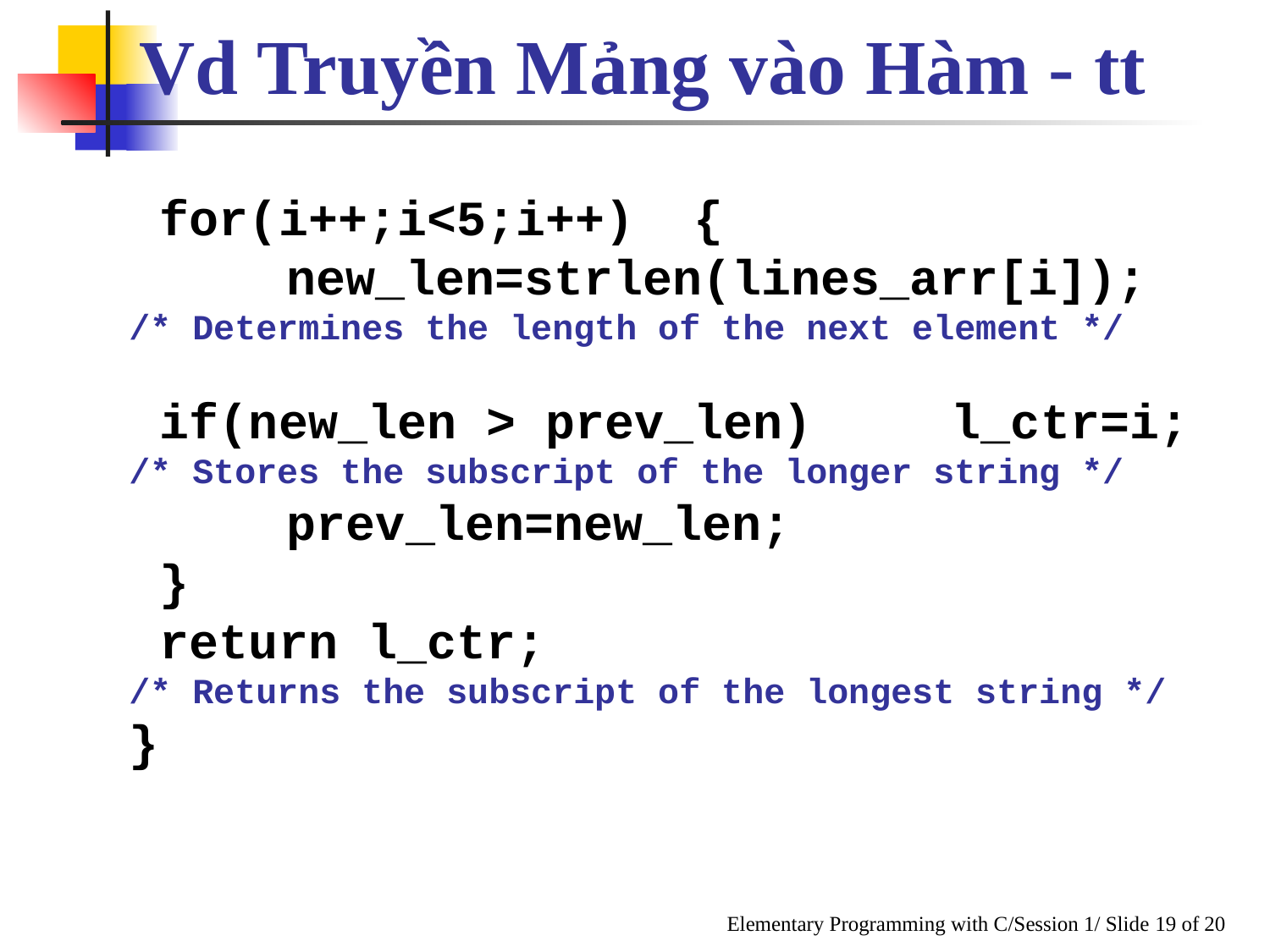

Vd Truyền Mảng vào Hàm - tt
	for(i++;i<5;i++)  {
		new_len=strlen(lines_arr[i]);
/* Determines the length of the next element */

	if(new_len > prev_len)	 l_ctr=i;
/* Stores the subscript of the longer string */
		prev_len=new_len;
	}
	return l_ctr;
/* Returns the subscript of the longest string */
}
Elementary Programming with C/Session 1/ Slide 19 of 20